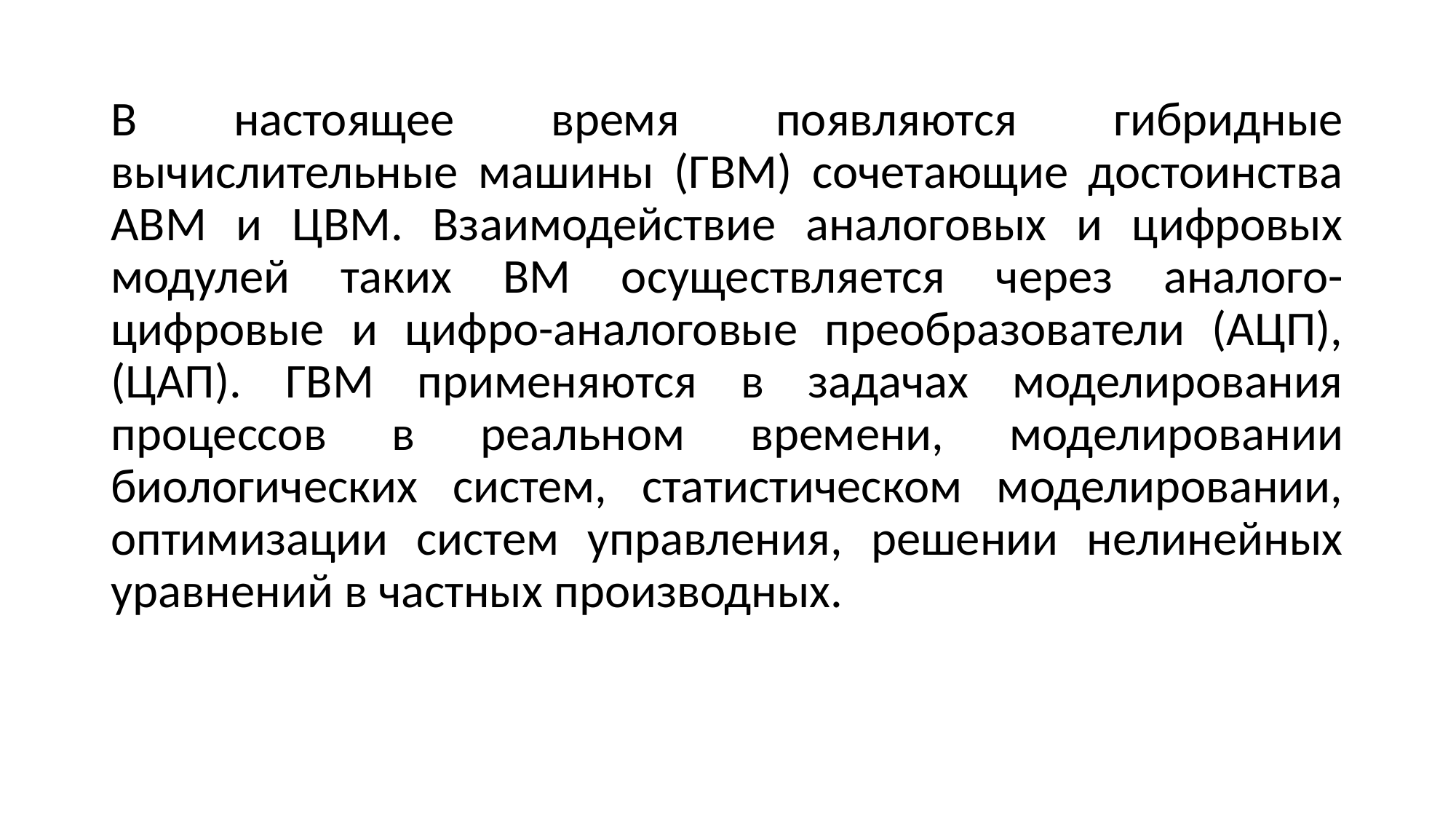

В настоящее время появляются гибридные вычислительные машины (ГВМ) сочетающие достоинства АВМ и ЦВМ. Взаимодействие аналоговых и цифровых модулей таких ВМ осуществляется через аналого-цифровые и цифро-аналоговые преобразователи (АЦП), (ЦАП). ГВМ применяются в задачах моделирования процессов в реальном времени, моделировании биологических систем, статистическом моделировании, оптимизации систем управления, решении нелинейных уравнений в частных производных.